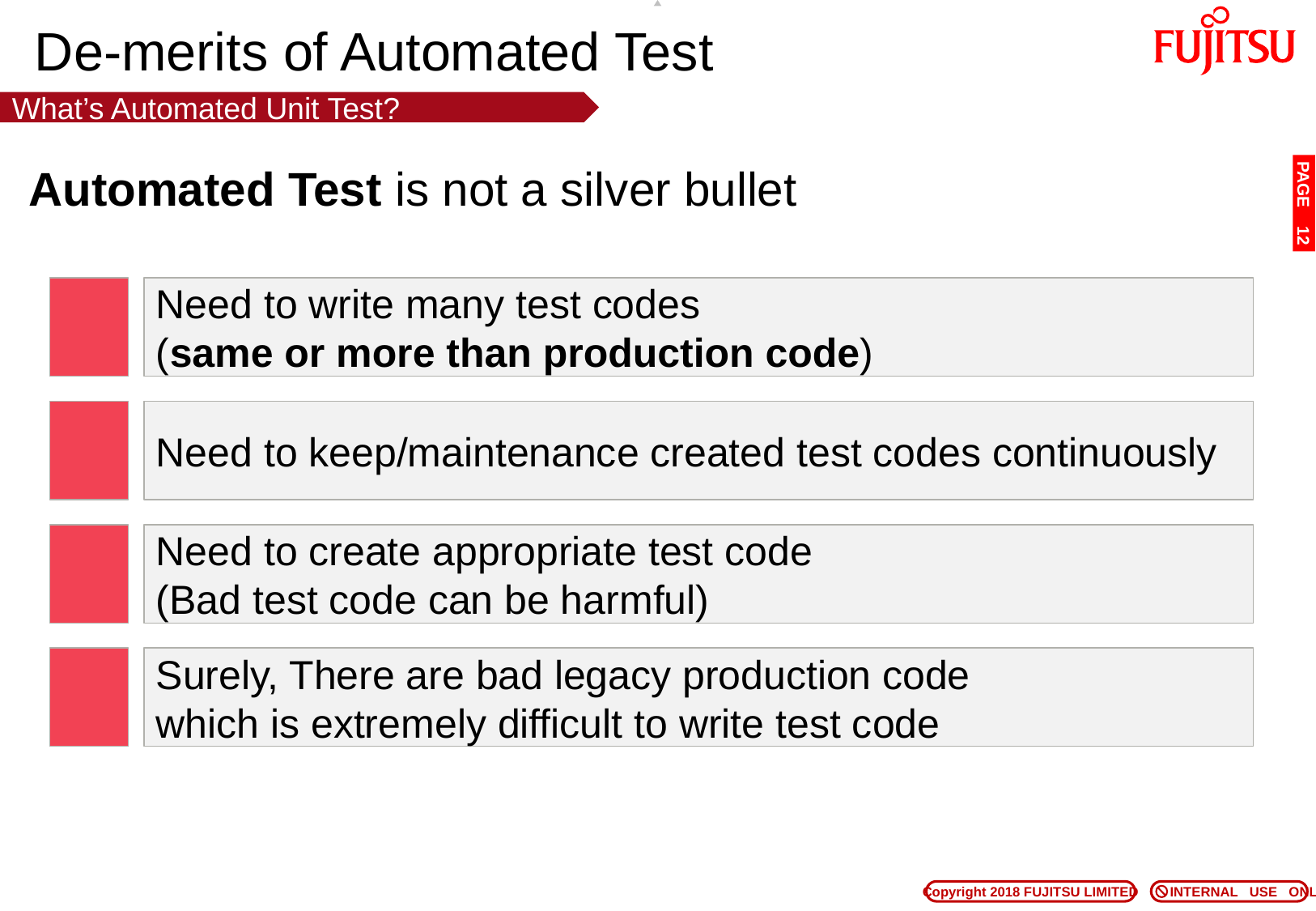

# De-merits of Automated Test
What’s Automated Unit Test?
Automated Test is not a silver bullet
PAGE    12

Need to write many test codes
(same or more than production code)

Need to keep/maintenance created test codes continuously

Need to create appropriate test code
(Bad test code can be harmful)

Surely, There are bad legacy production code
which is extremely difficult to write test code